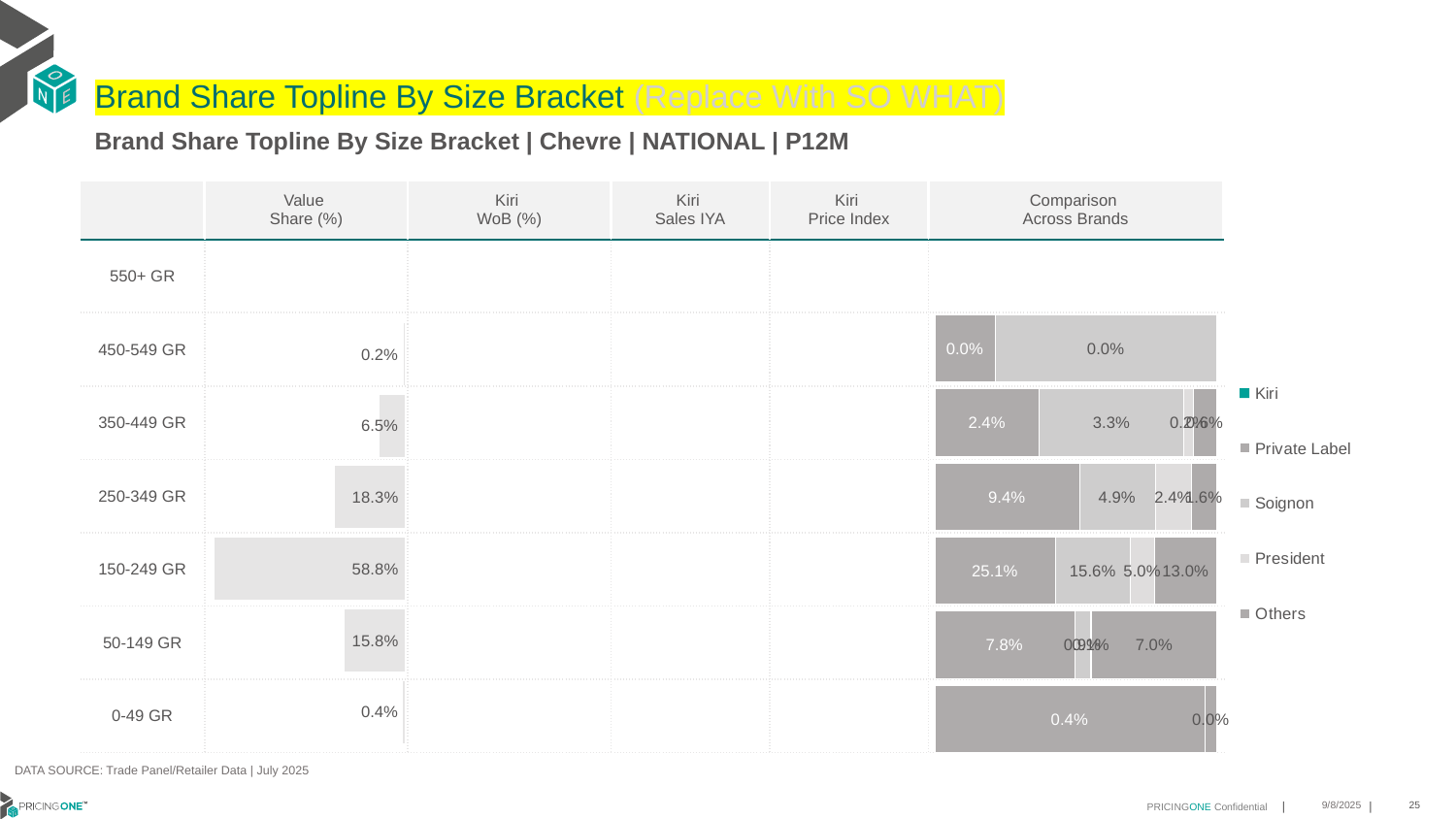

# Brand Share Topline By Size Bracket (Replace With SO WHAT)
Brand Share Topline By Size Bracket | Chevre | NATIONAL | P12M
|  | Value Share (%) | Kiri WoB (%) | Kiri Sales IYA | Kiri Price Index | Comparison Across Brands |
| --- | --- | --- | --- | --- | --- |
| 550+ GR |  |  |  |  |  |
| 450-549 GR |  |  |  |  |  |
| 350-449 GR |  |  |  |  |  |
| 250-349 GR |  |  |  |  |  |
| 150-249 GR |  |  |  |  |  |
| 50-149 GR |  |  |  |  |  |
| 0-49 GR |  |  |  |  |  |

### Chart

| Category | Kiri | Private Label | Soignon | President | Others |
|---|---|---|---|---|---|
| 550+ GR | None | None | None | None | None |
| 450-549 GR | None | 9.115477258751365e-05 | 0.00033524199763315763 | None | None |
| 350-449 GR | None | 0.024233718295497964 | 0.0334811081690549 | 0.002139871389125174 | 0.005517146813590696 |
| 250-349 GR | None | 0.09381725981082381 | 0.04901000674680546 | 0.023555383845134243 | 0.0164764068515227 |
| 150-249 GR | None | 0.2514701287433227 | 0.15644648476342674 | 0.04983062343373702 | 0.1303465299780184 |
| 50-149 GR | None | 0.07821608290510745 | 0.008836832456448871 | 0.0006950786268319173 | 0.06994779842911417 |
| 0-49 GR | None | 0.00380333103178163 | None | None | 0.00016720443396571648 |

### Chart

| Category | Value Share |
|---|---|
|  | None |

### Chart

| Category | Brand WoB % |
|---|---|
|  | None |
DATA SOURCE: Trade Panel/Retailer Data | July 2025

9/8/2025
25